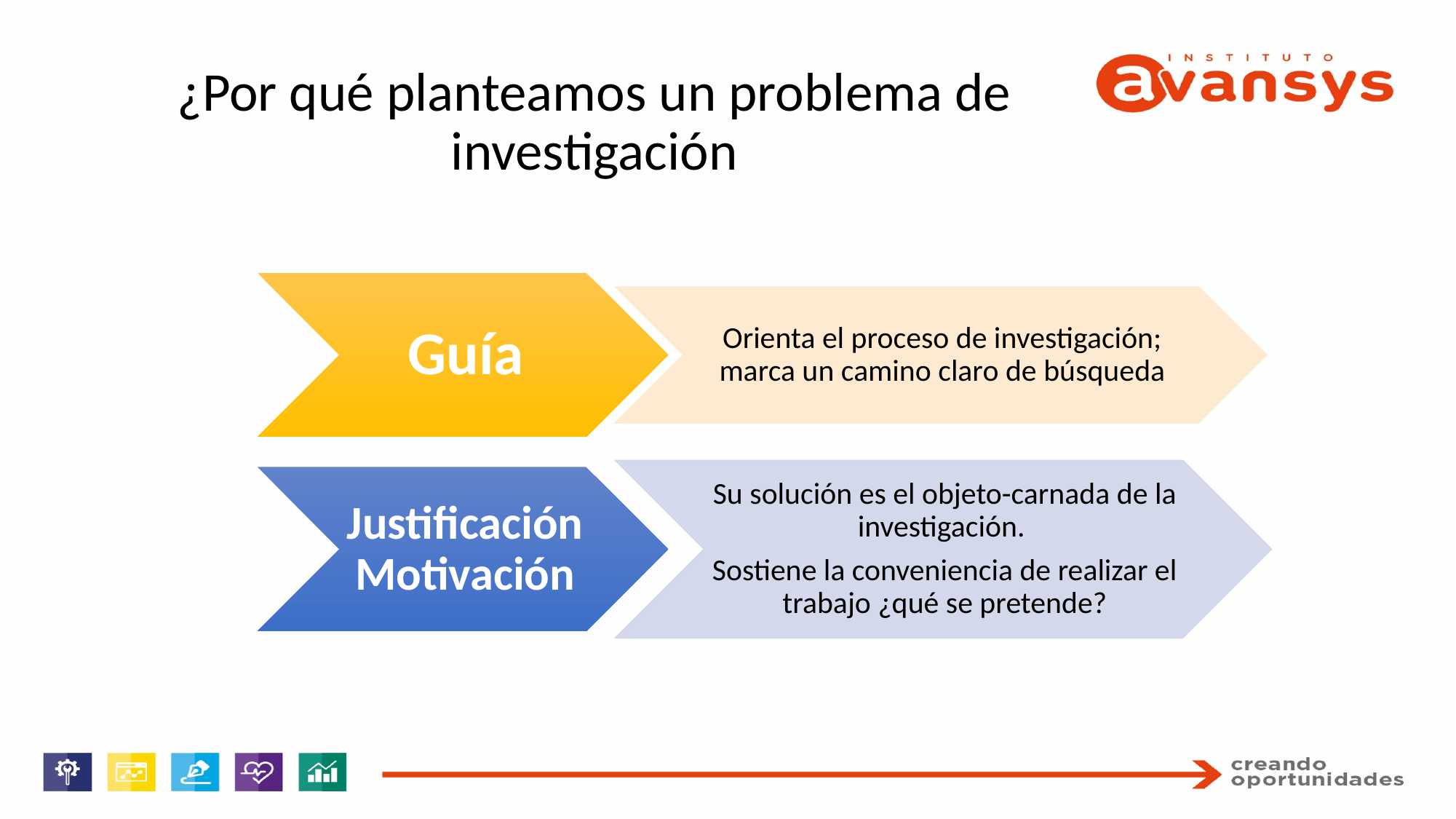

# ¿Por qué planteamos un problema de investigación
Guía
Orienta el proceso de investigación; marca un camino claro de búsqueda
Justificación Motivación
Su solución es el objeto-carnada de la investigación.
Sostiene la conveniencia de realizar el trabajo ¿qué se pretende?